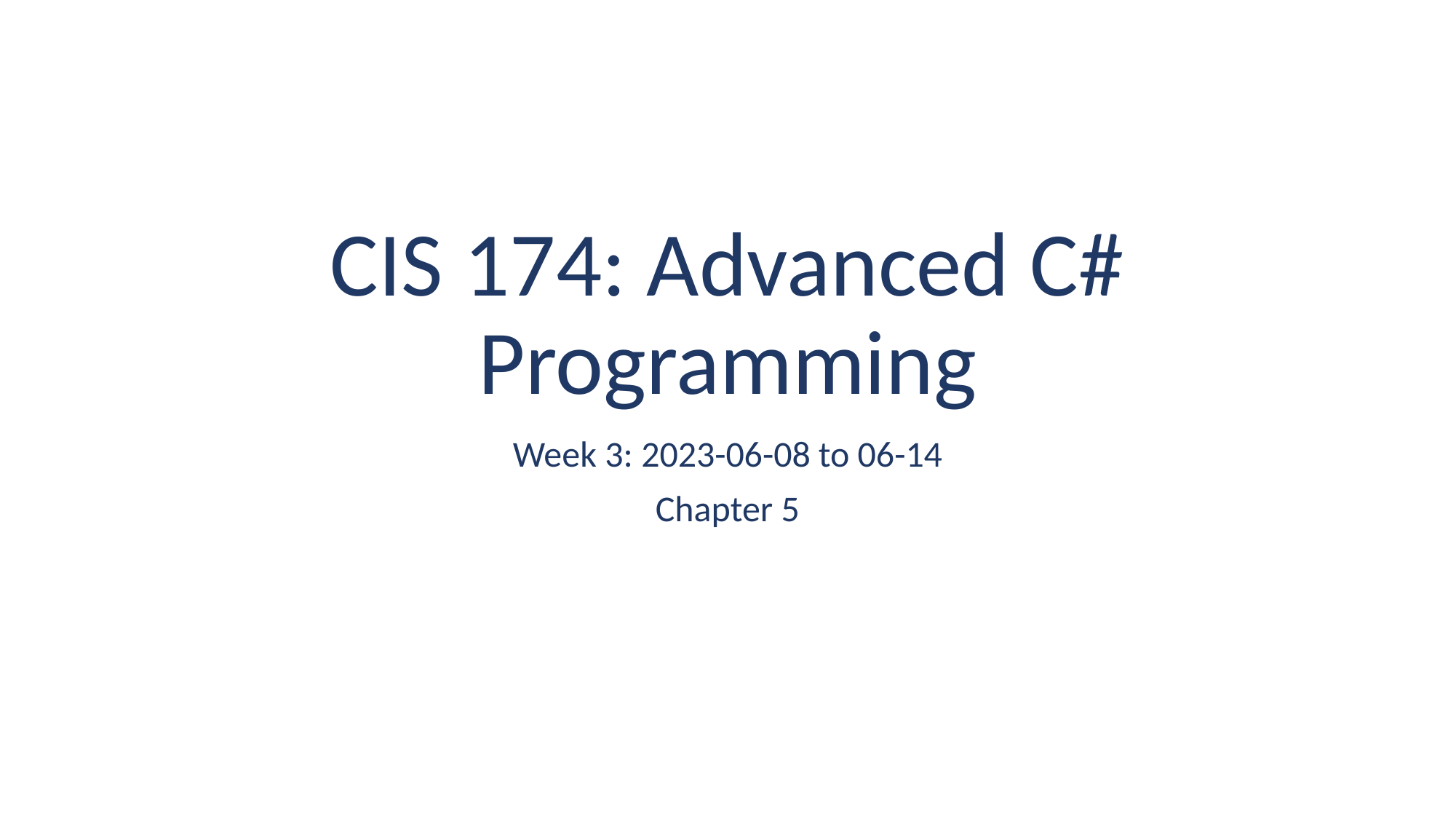

# CIS 174: Advanced C# Programming
Week 3: 2023-06-08 to 06-14
Chapter 5